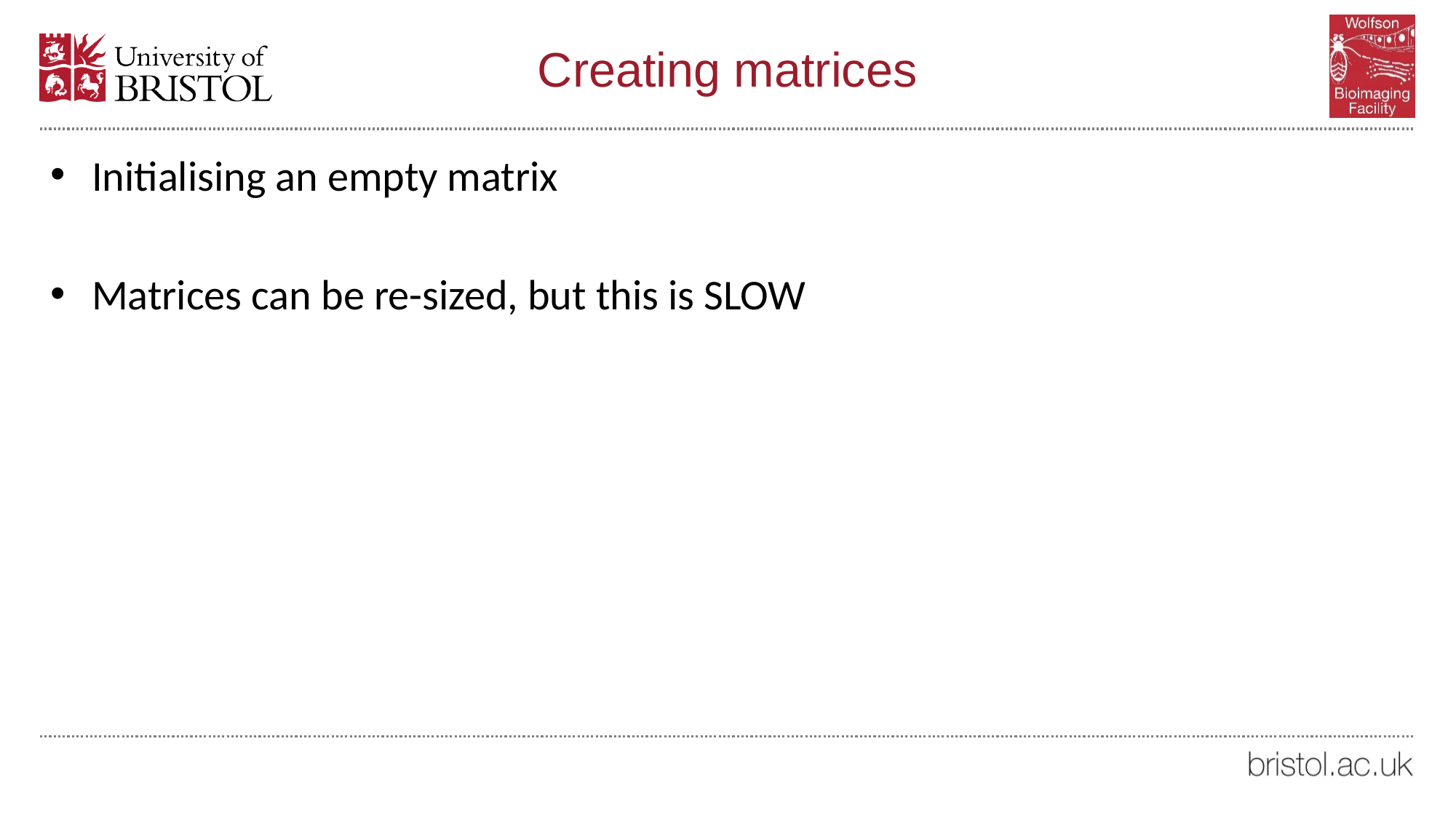

# Creating matrices
Initialising an empty matrix

Matrices can be re-sized, but this is SLOW